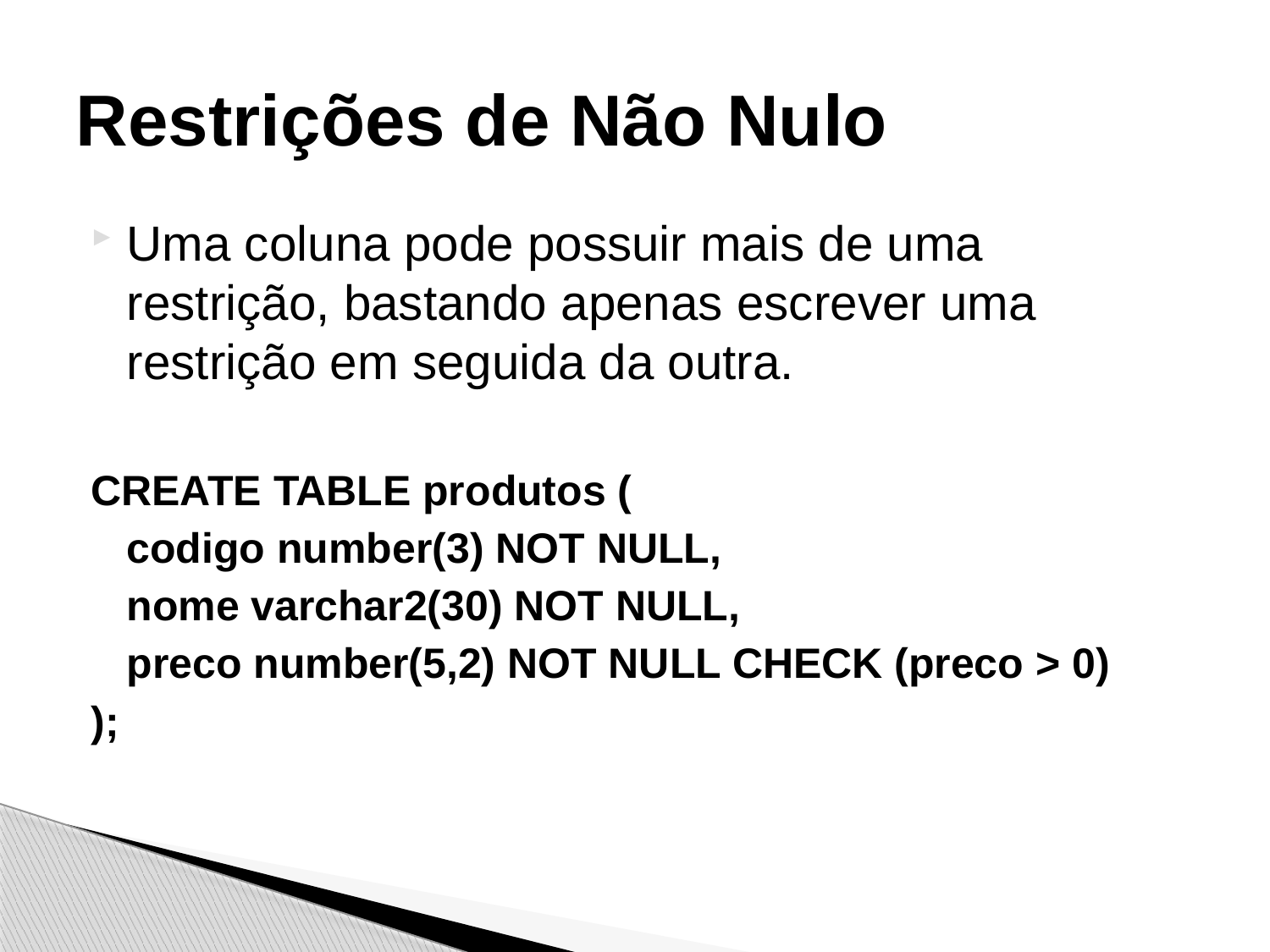

# Restrições de Não Nulo
Uma coluna pode possuir mais de uma restrição, bastando apenas escrever uma restrição em seguida da outra.

CREATE TABLE produtos (
	codigo number(3) NOT NULL,
	nome varchar2(30) NOT NULL,
	preco number(5,2) NOT NULL CHECK (preco > 0)
);